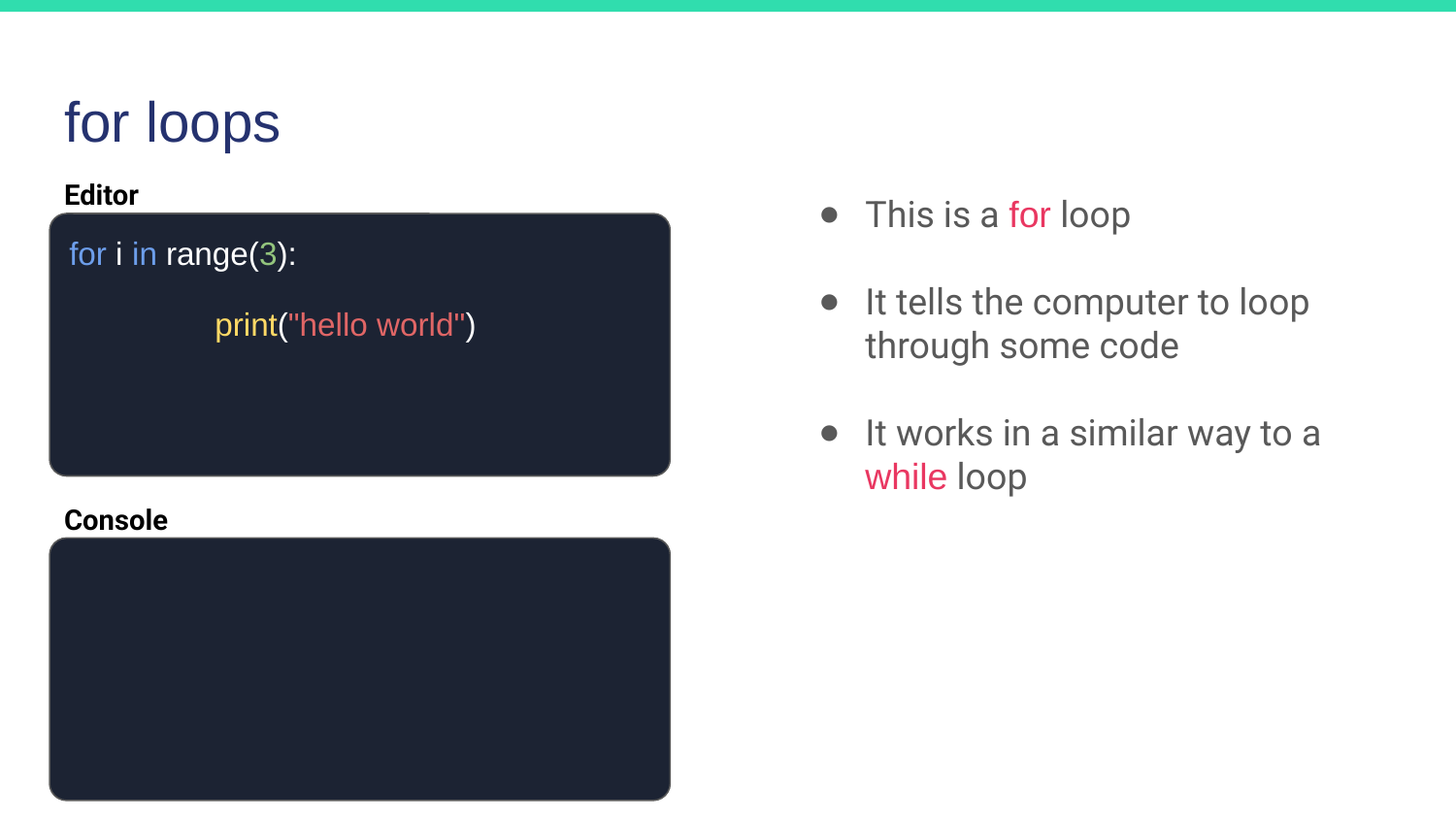

# for loops
Editor
This is a for loop
It tells the computer to loop through some code
It works in a similar way to a while loop
for i in range(3):
	print("hello world")
Console